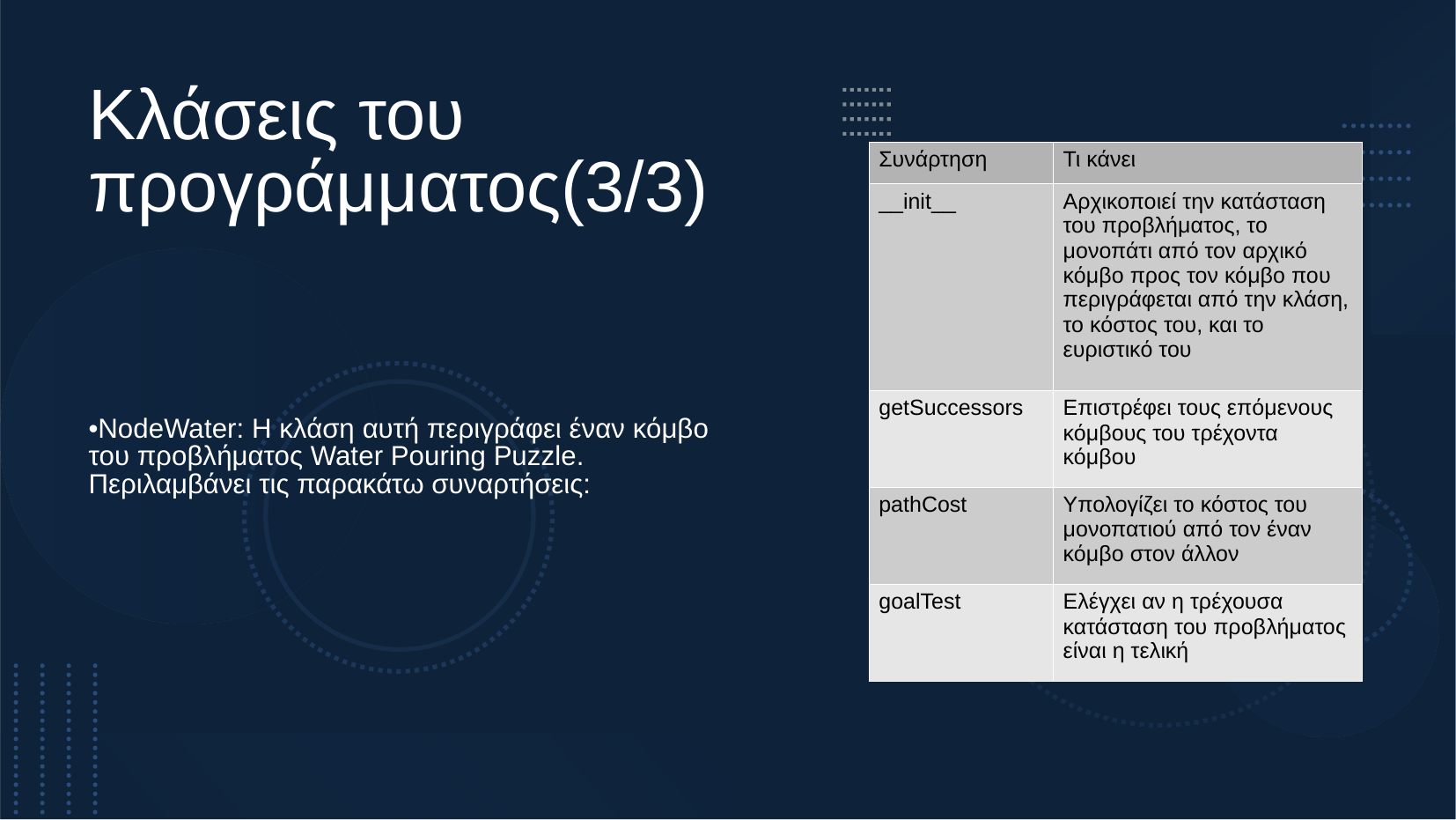

Κλάσεις του προγράμματος(3/3)

| Συνάρτηση | Τι κάνει |
| --- | --- |
| \_\_init\_\_ | Αρχικοποιεί την κατάσταση του προβλήματος, το μονοπάτι από τον αρχικό κόμβο προς τον κόμβο που περιγράφεται από την κλάση, το κόστος του, και το ευριστικό του |
| getSuccessors | Επιστρέφει τους επόμενους κόμβους του τρέχοντα κόμβου |
| pathCost | Υπολογίζει το κόστος του μονοπατιού από τον έναν κόμβο στον άλλον |
| goalTest | Ελέγχει αν η τρέχουσα κατάσταση του προβλήματος είναι η τελική |

NodeWater: Η κλάση αυτή περιγράφει έναν κόμβο του προβλήματος Water Pouring Puzzle. Περιλαμβάνει τις παρακάτω συναρτήσεις: